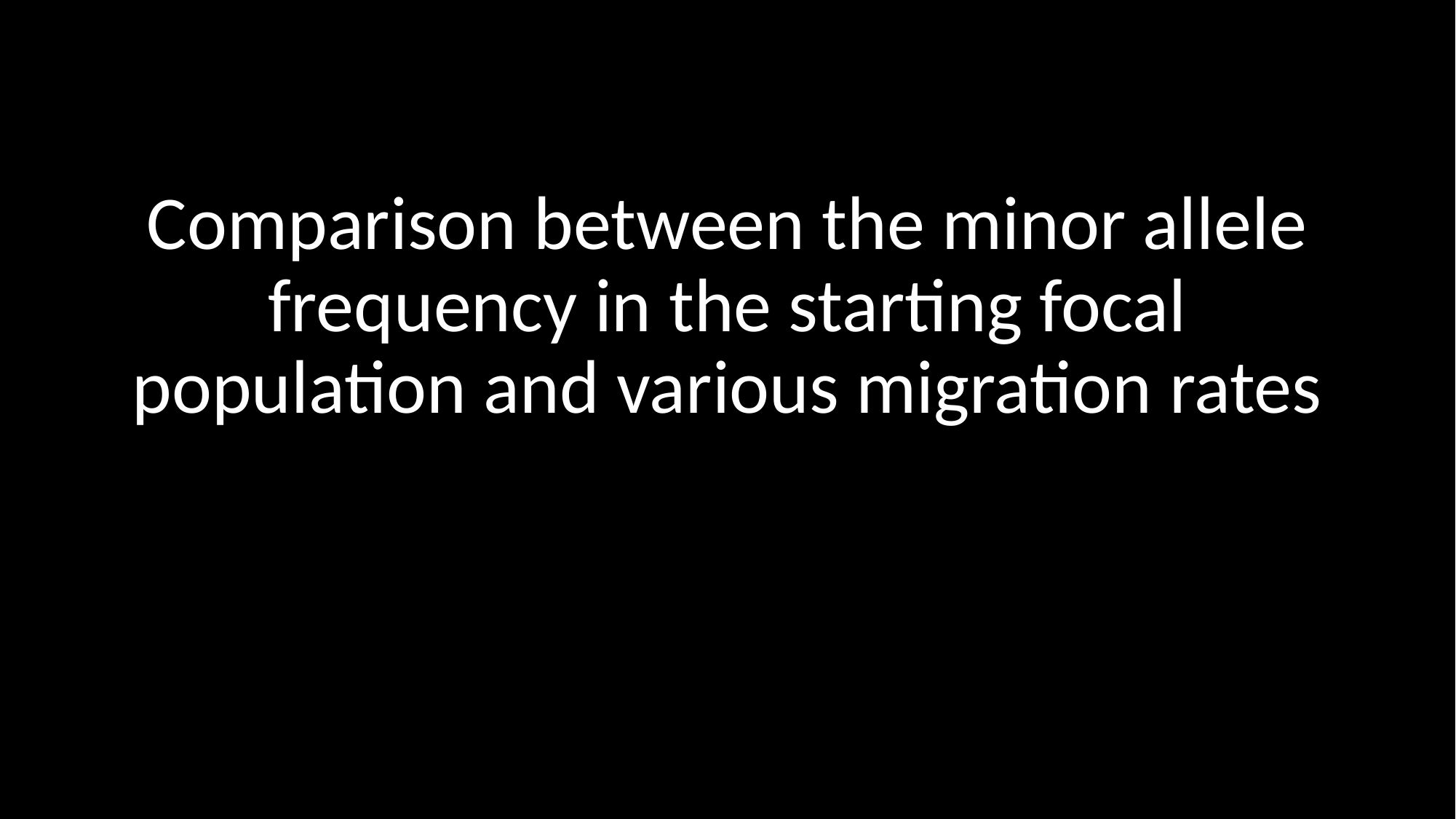

Comparison between the minor allele frequency in the starting focal population and various migration rates